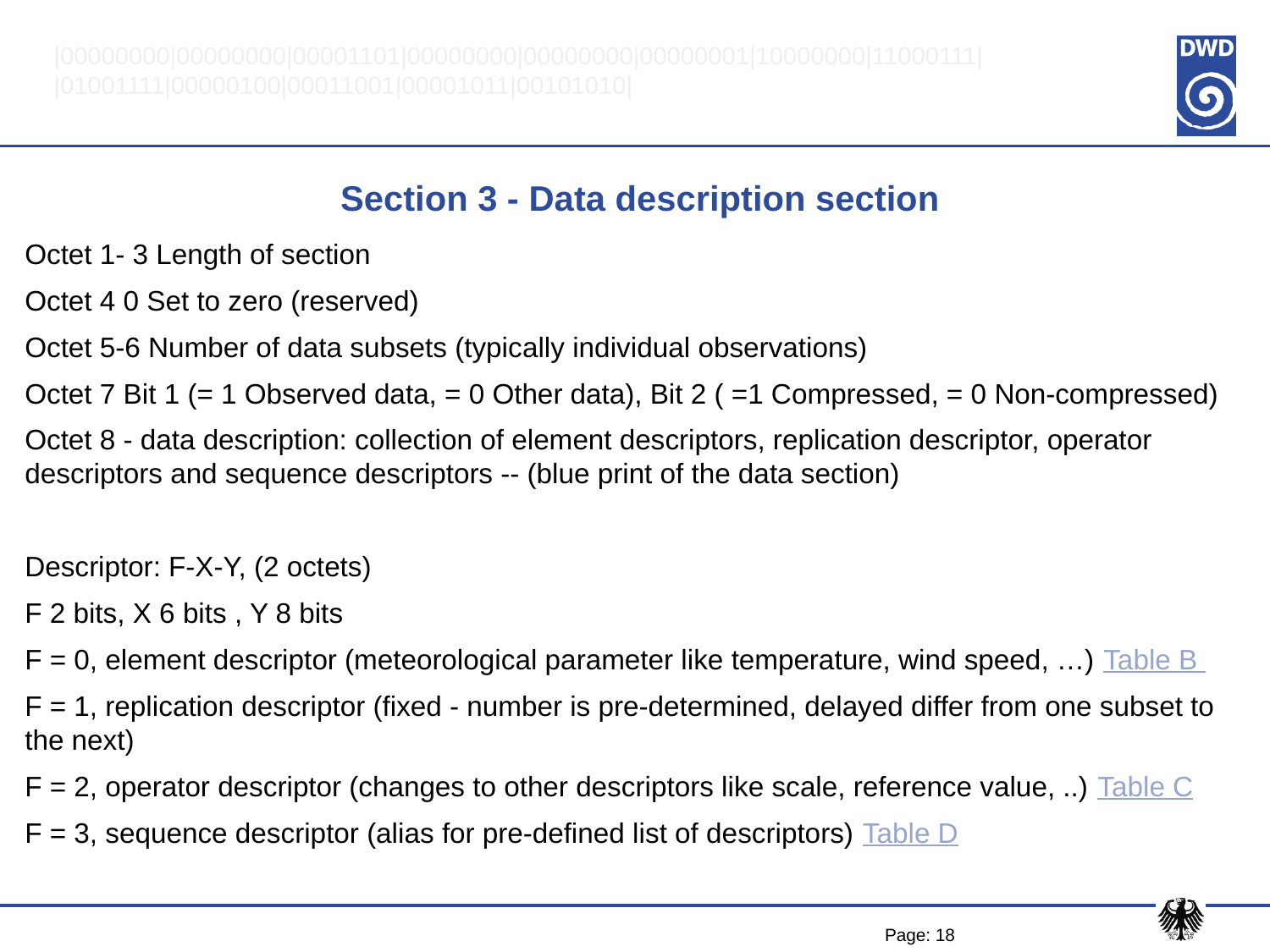

|00000000|00000000|00001101|00000000|00000000|00000001|10000000|11000111| |01001111|00000100|00011001|00001011|00101010|
# Section 3 - Data description section
Octet 1- 3 Length of section
Octet 4 0 Set to zero (reserved)
Octet 5-6 Number of data subsets (typically individual observations)
Octet 7 Bit 1 (= 1 Observed data, = 0 Other data), Bit 2 ( =1 Compressed, = 0 Non-compressed)
Octet 8 - data description: collection of element descriptors, replication descriptor, operator descriptors and sequence descriptors -- (blue print of the data section)

Descriptor: F-X-Y, (2 octets)
F 2 bits, X 6 bits , Y 8 bits
F = 0, element descriptor (meteorological parameter like temperature, wind speed, …) Table B
F = 1, replication descriptor (fixed - number is pre-determined, delayed differ from one subset to the next)
F = 2, operator descriptor (changes to other descriptors like scale, reference value, ..) Table C
F = 3, sequence descriptor (alias for pre-defined list of descriptors) Table D